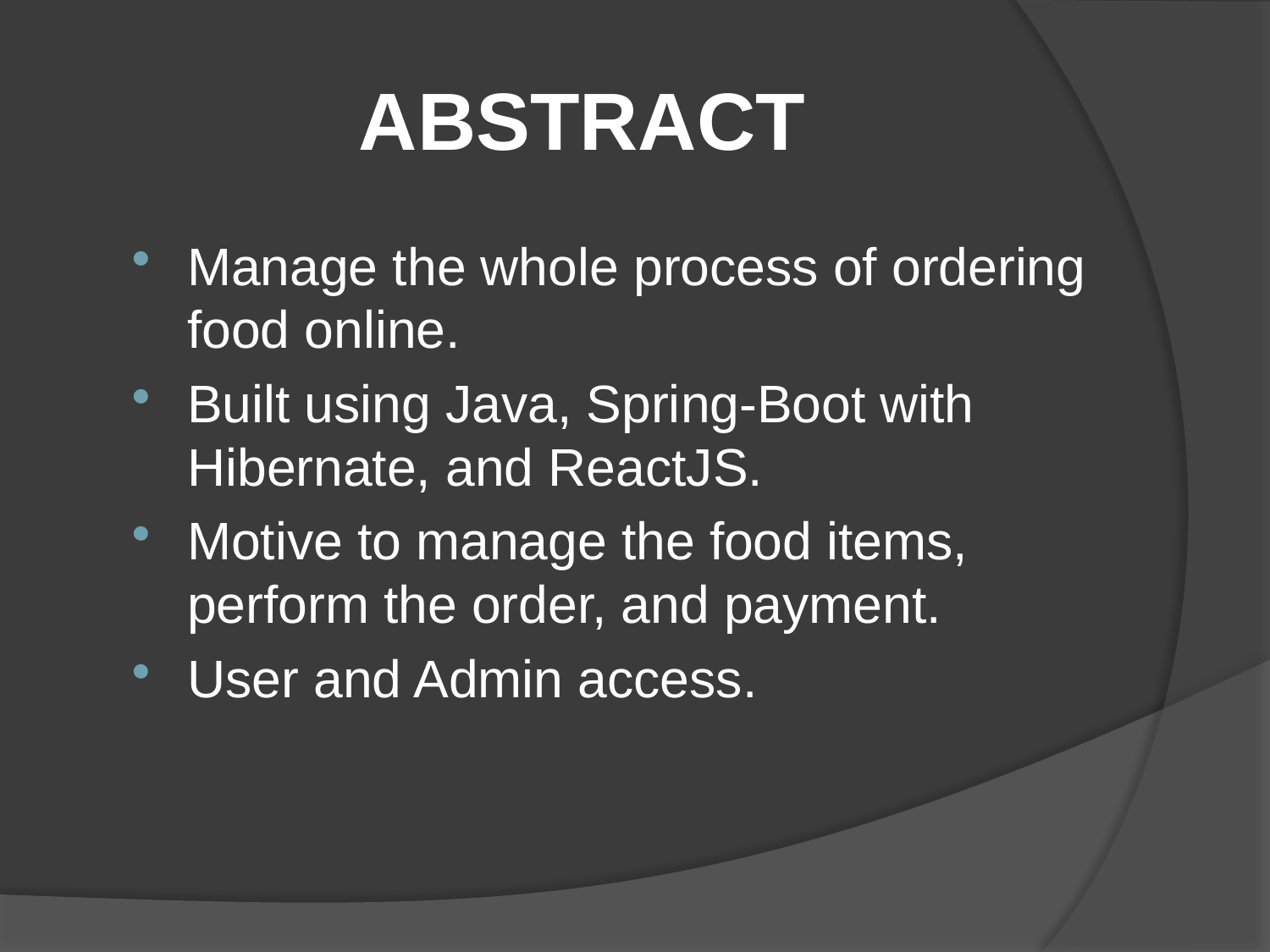

# ABSTRACT
Manage the whole process of ordering food online.
Built using Java, Spring-Boot with Hibernate, and ReactJS.
Motive to manage the food items, perform the order, and payment.
User and Admin access.